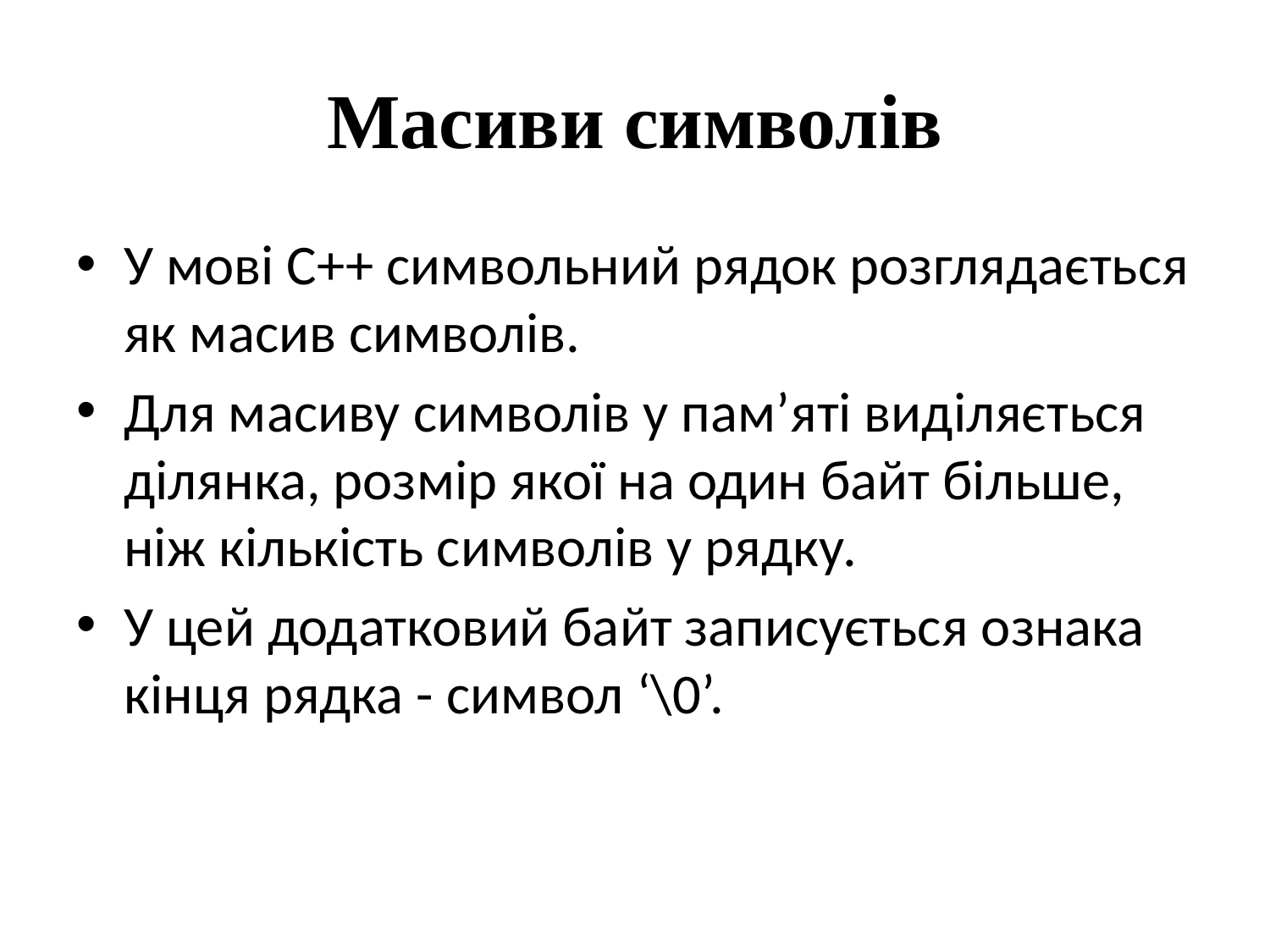

# Масиви символів
У мові С++ символьний рядок розглядається як масив символів.
Для масиву символів у пам’яті виділяється ділянка, розмір якої на один байт більше, ніж кількість символів у рядку.
У цей додатковий байт записується ознака кінця рядка - символ ‘\0’.